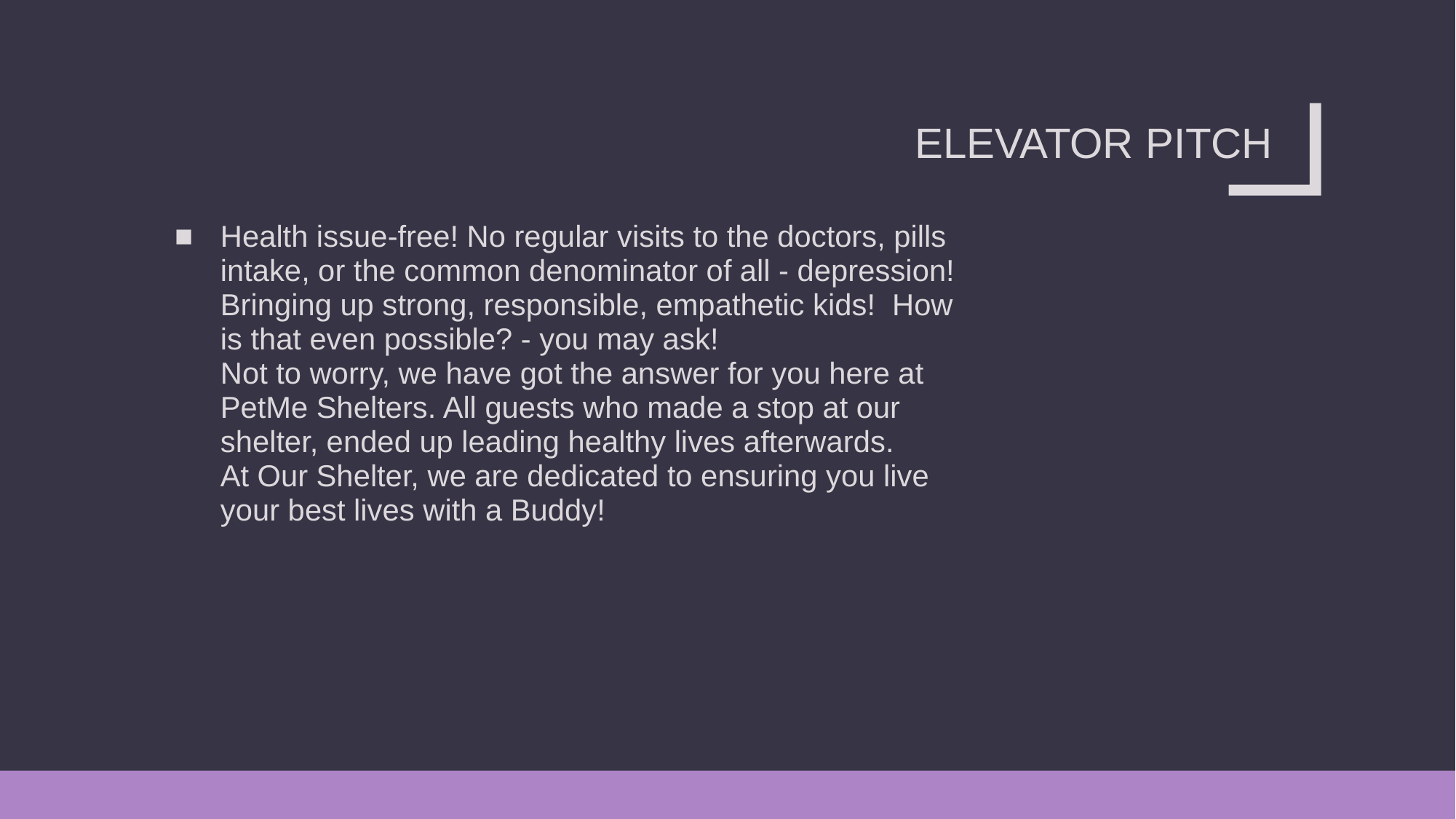

# ELEVATOR PITCH

Health issue-free! No regular visits to the doctors, pills intake, or the common denominator of all - depression! Bringing up strong, responsible, empathetic kids!  How is that even possible? - you may ask!
Not to worry, we have got the answer for you here at PetMe Shelters. All guests who made a stop at our shelter, ended up leading healthy lives afterwards.
At Our Shelter, we are dedicated to ensuring you live your best lives with a Buddy!